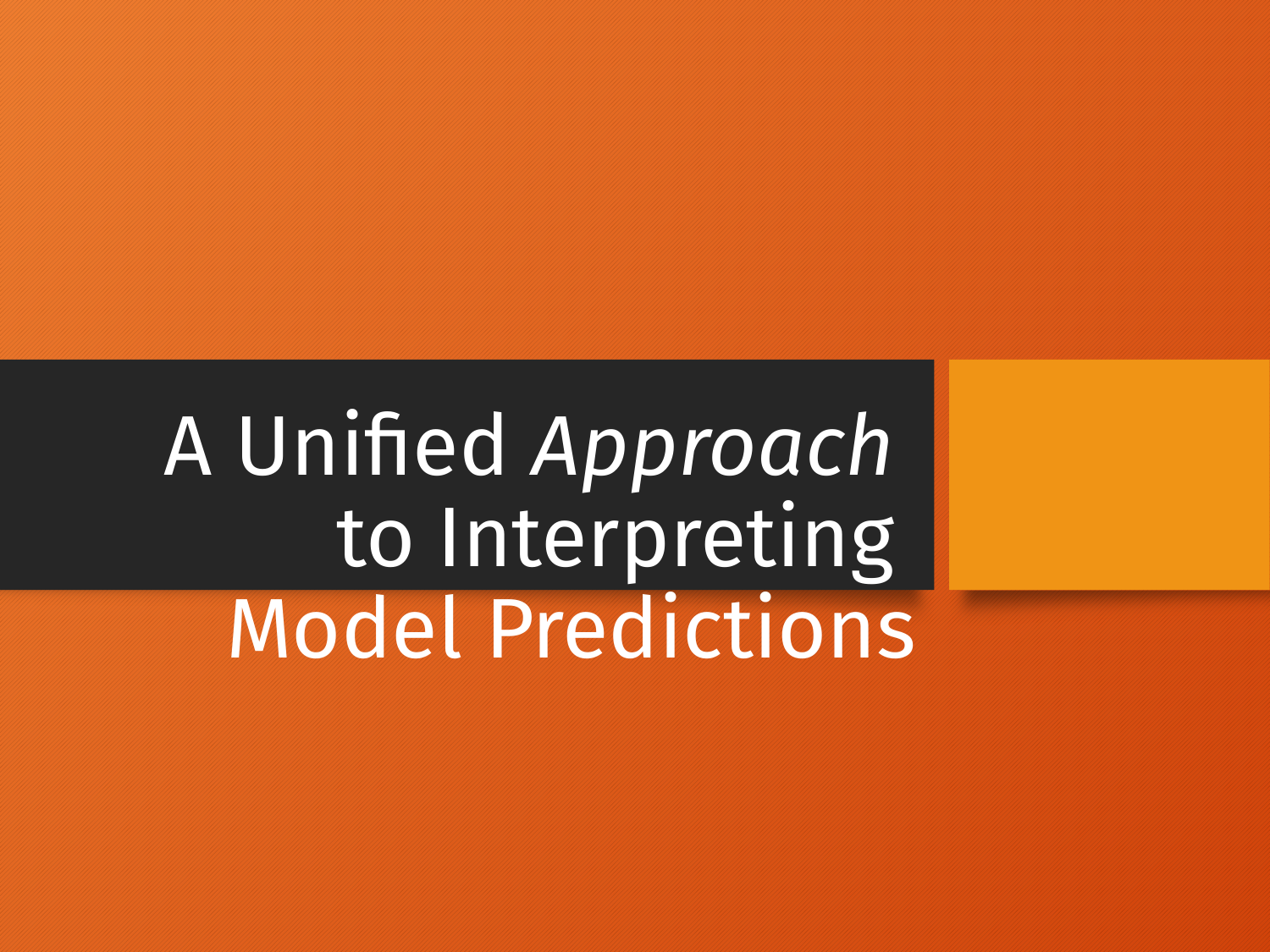

# A Uniﬁed Approach to Interpreting Model Predictions